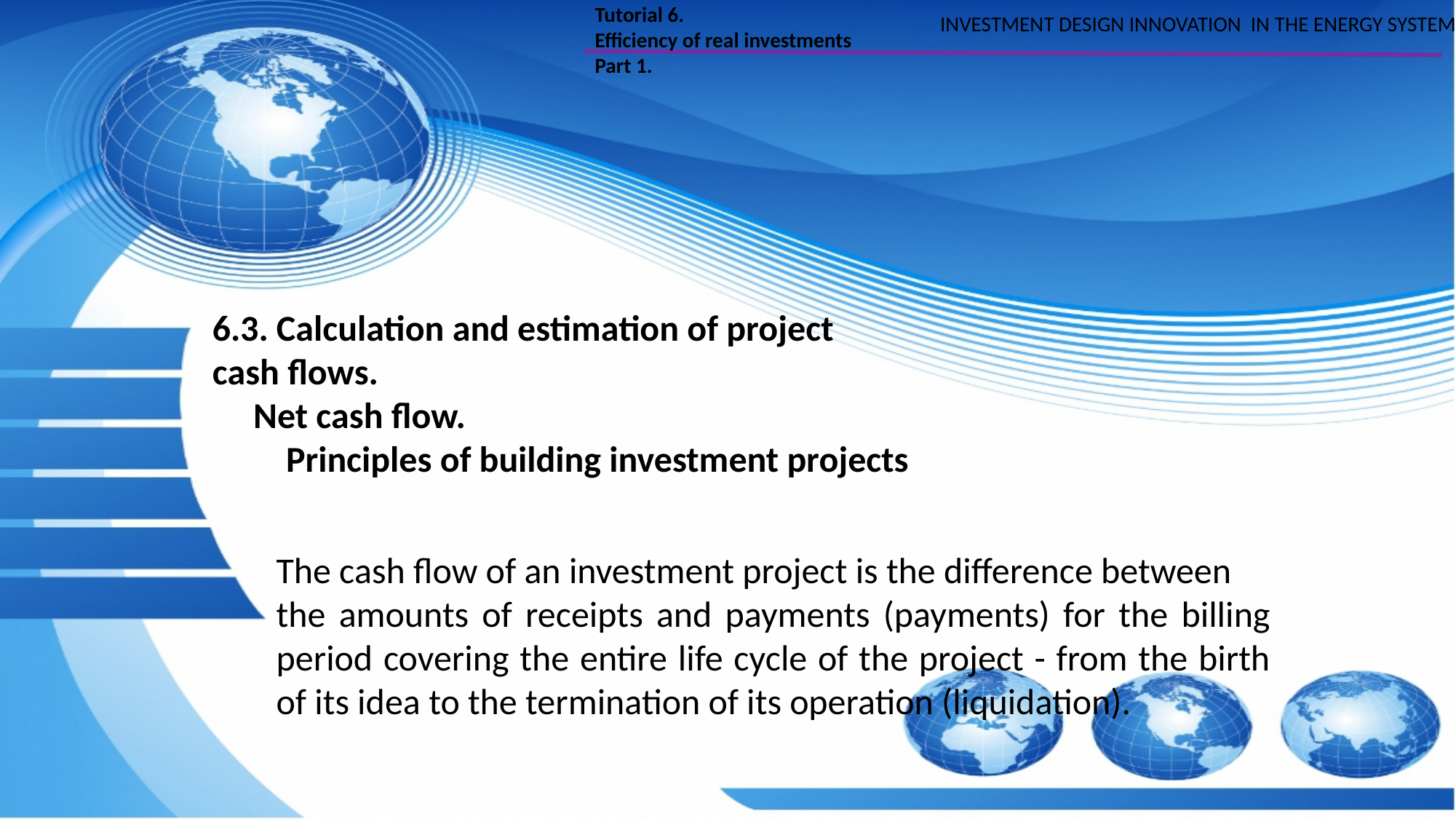

Tutorial 6.
Efficiency of real investments
Part 1.
INVESTMENT DESIGN INNOVATION  IN THE ENERGY SYSTEM
6.3. Calculation and estimation of project
cash flows.
     Net cash flow.
         Principles of building investment projects
The cash flow of an investment project is the difference between
the amounts of receipts and payments (payments) for the billing period covering the entire life cycle of the project - from the birth of its idea to the termination of its operation (liquidation).